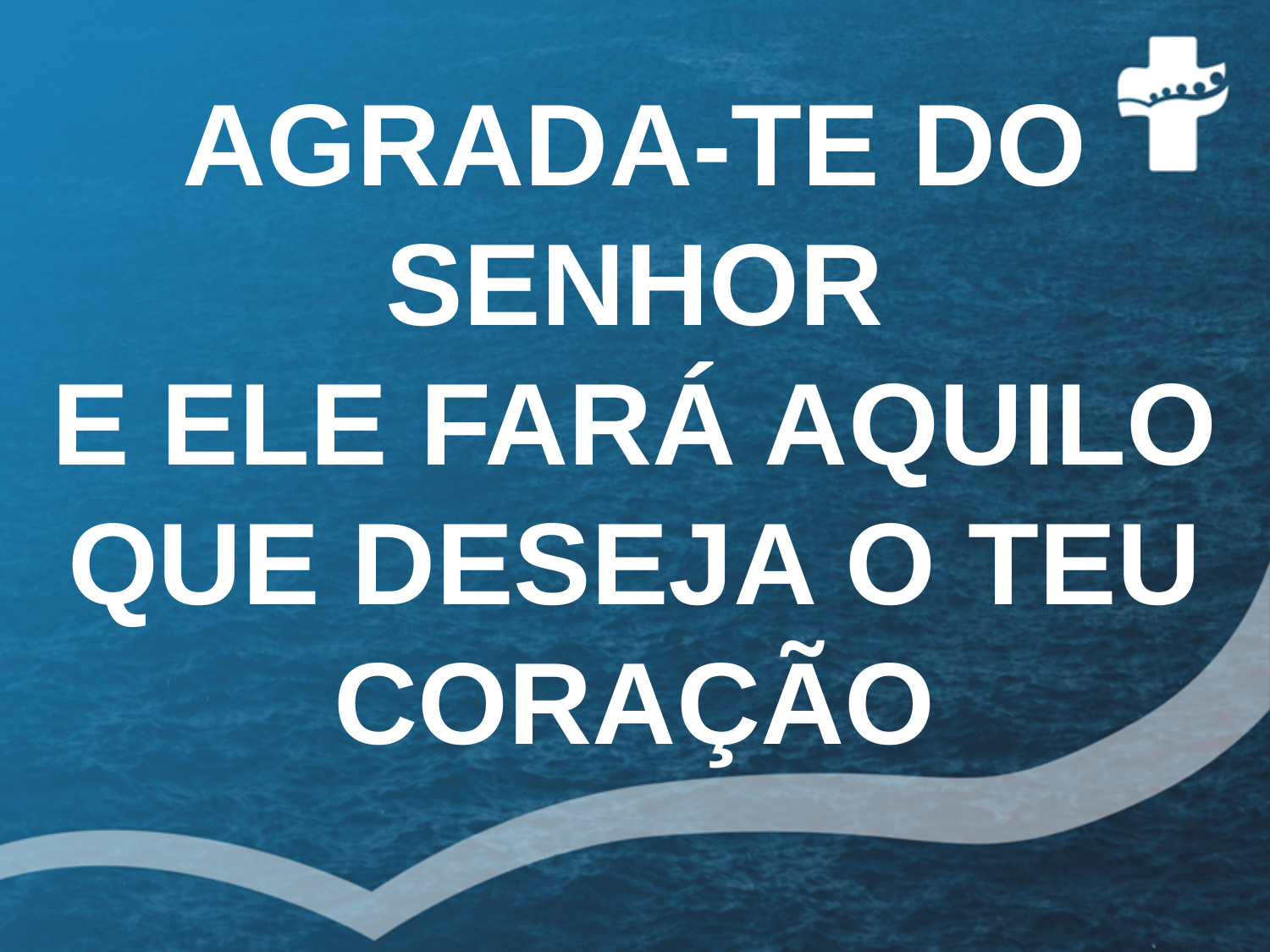

AGRADA-TE DO SENHOR
E ELE FARÁ AQUILO QUE DESEJA O TEU CORAÇÃO